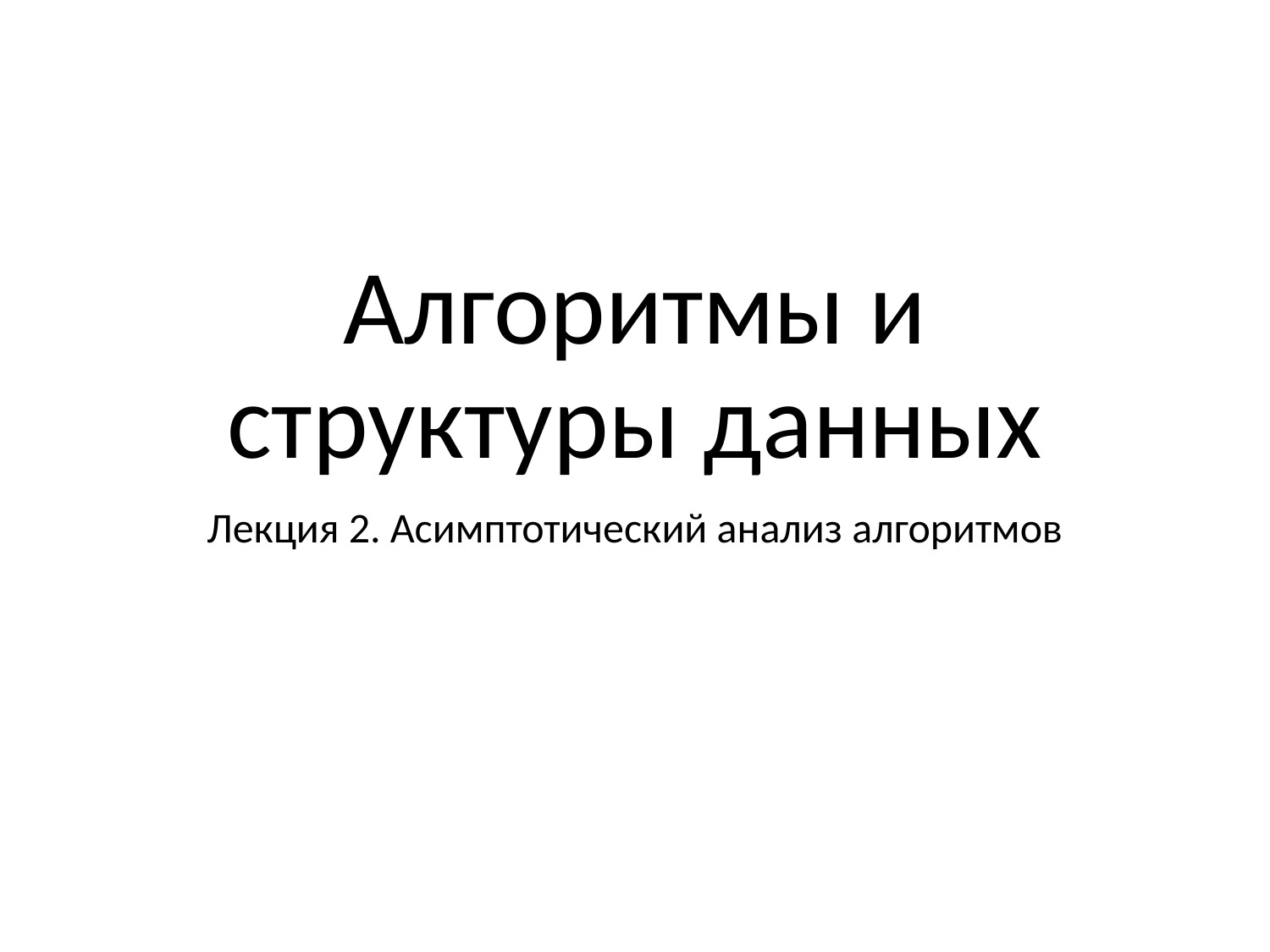

# Алгоритмы и структуры данных
Лекция 2. Асимптотический анализ алгоритмов